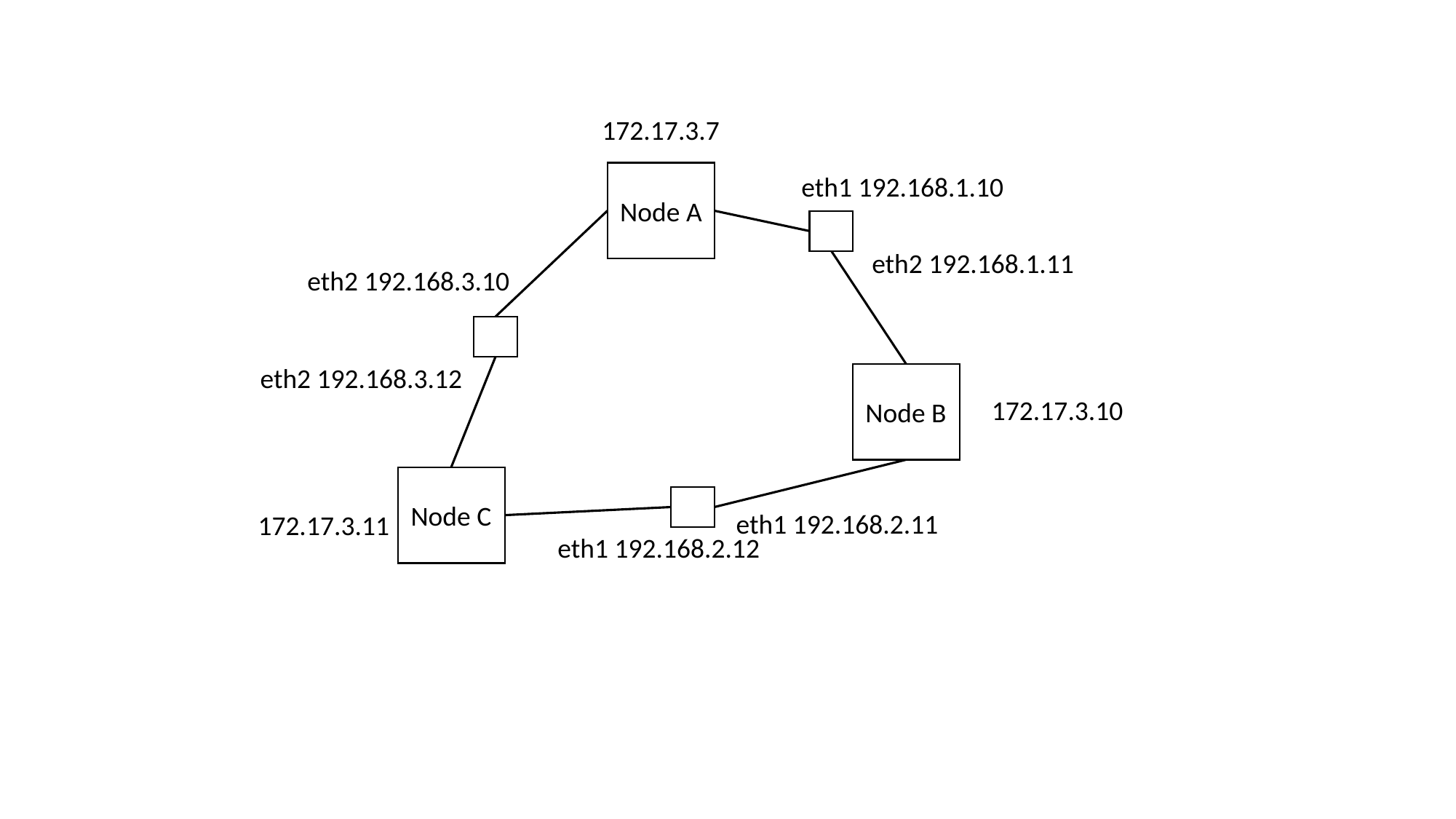

172.17.3.7
Node A
eth1 192.168.1.10

eth2 192.168.1.11
eth2 192.168.3.10

eth2 192.168.3.12
Node B
172.17.3.10
Node C

eth1 192.168.2.11
172.17.3.11
eth1 192.168.2.12